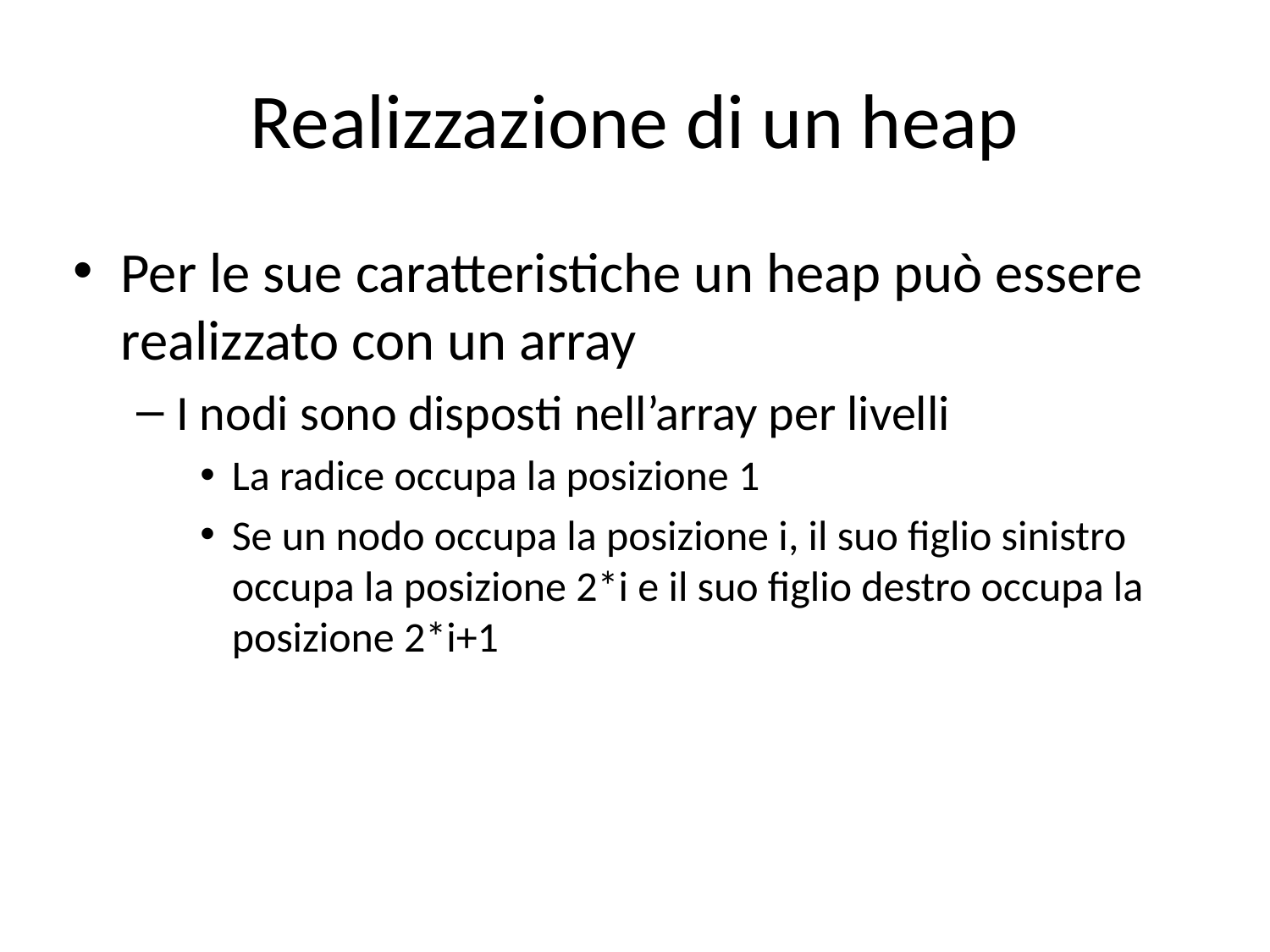

# Realizzazione di un heap
Per le sue caratteristiche un heap può essere realizzato con un array
I nodi sono disposti nell’array per livelli
La radice occupa la posizione 1
Se un nodo occupa la posizione i, il suo figlio sinistro occupa la posizione 2*i e il suo figlio destro occupa la posizione 2*i+1